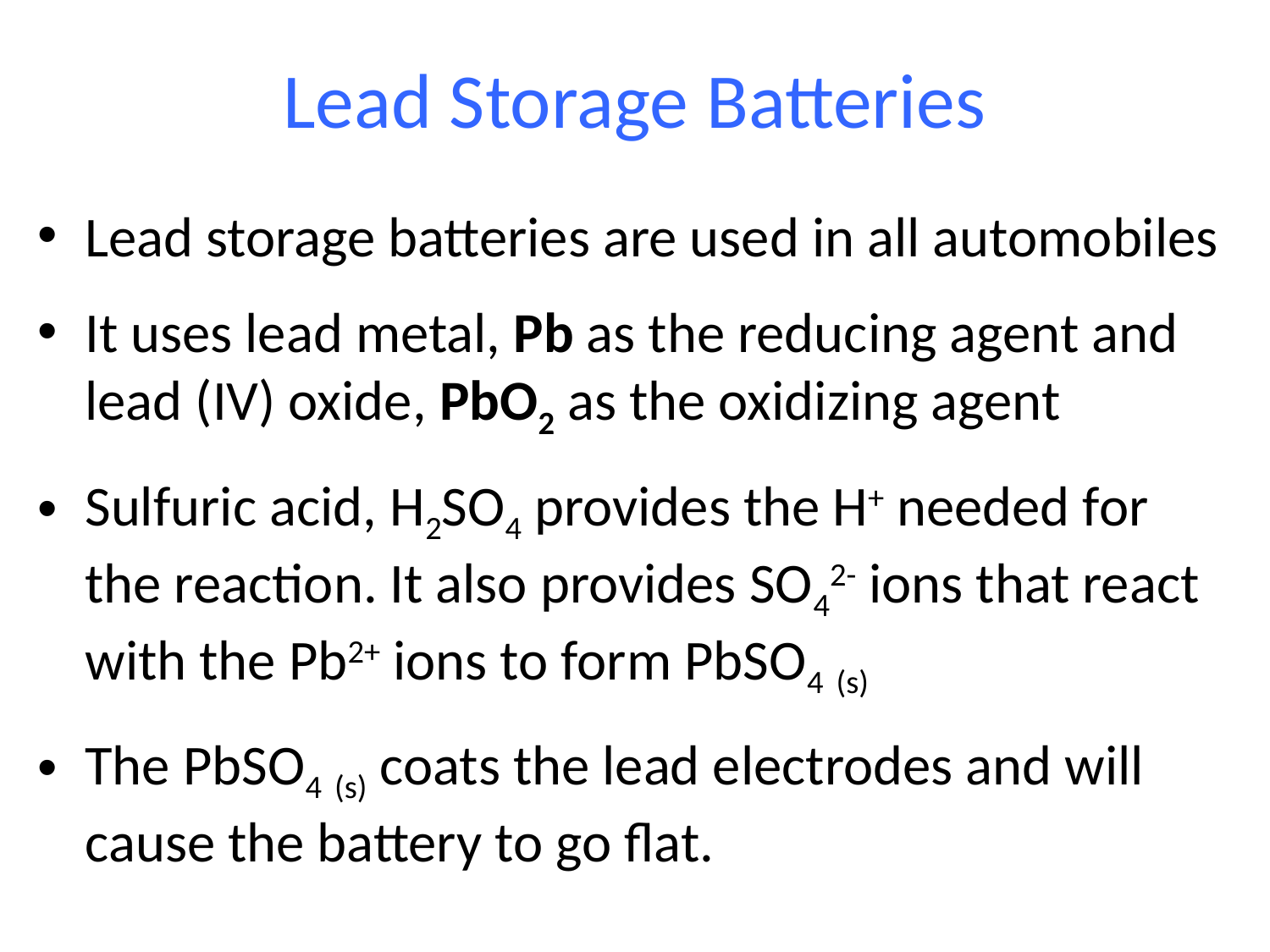

# Lead Storage Batteries
Lead storage batteries are used in all automobiles
It uses lead metal, Pb as the reducing agent and lead (IV) oxide, PbO2 as the oxidizing agent
Sulfuric acid, H2SO4 provides the H+ needed for the reaction. It also provides SO42- ions that react with the Pb2+ ions to form PbSO4 (s)
The PbSO4 (s) coats the lead electrodes and will cause the battery to go flat.